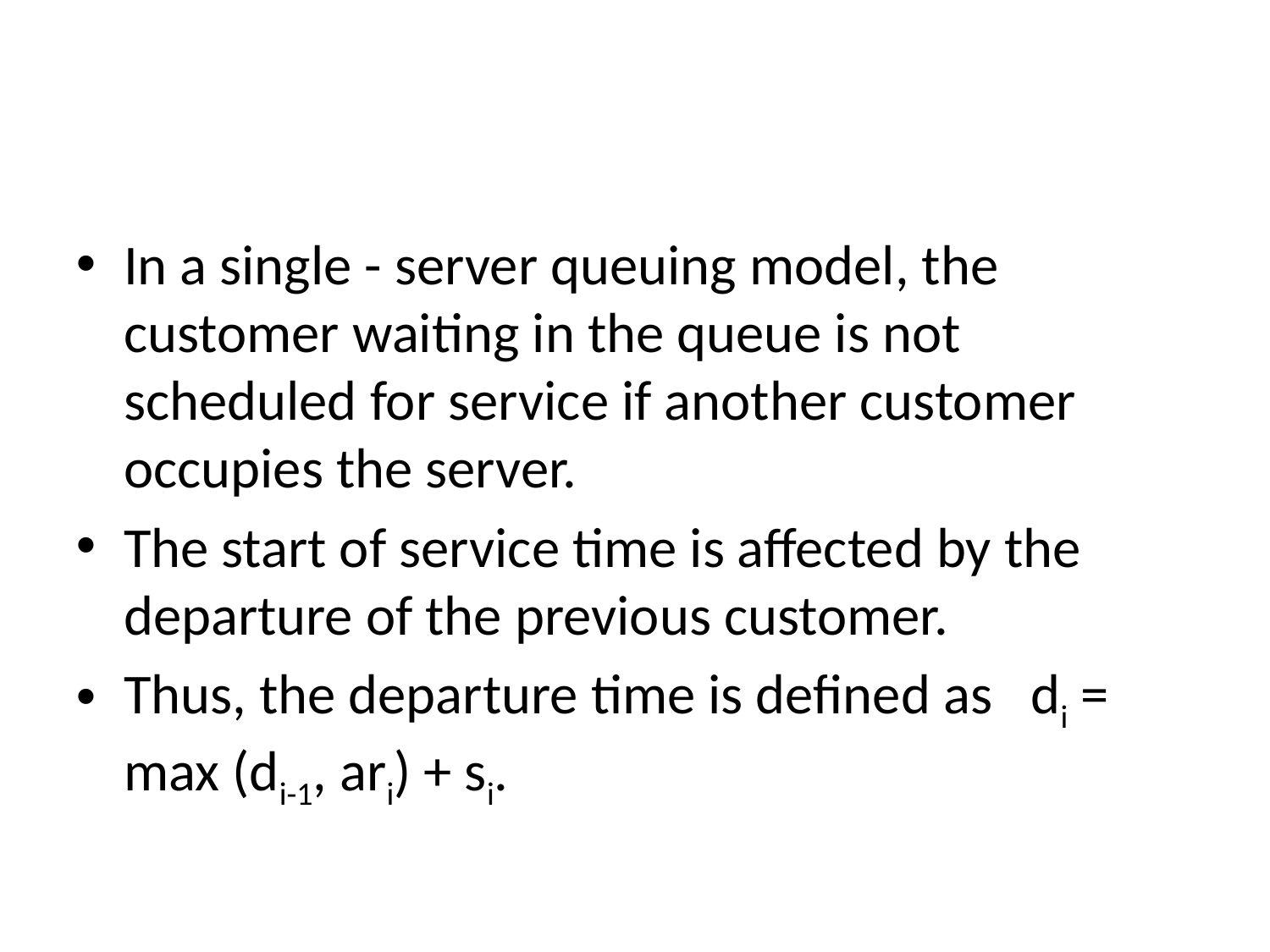

In a single - server queuing model, the customer waiting in the queue is not scheduled for service if another customer occupies the server.
The start of service time is affected by the departure of the previous customer.
Thus, the departure time is defined as   di = max (di-1, ari) + si.